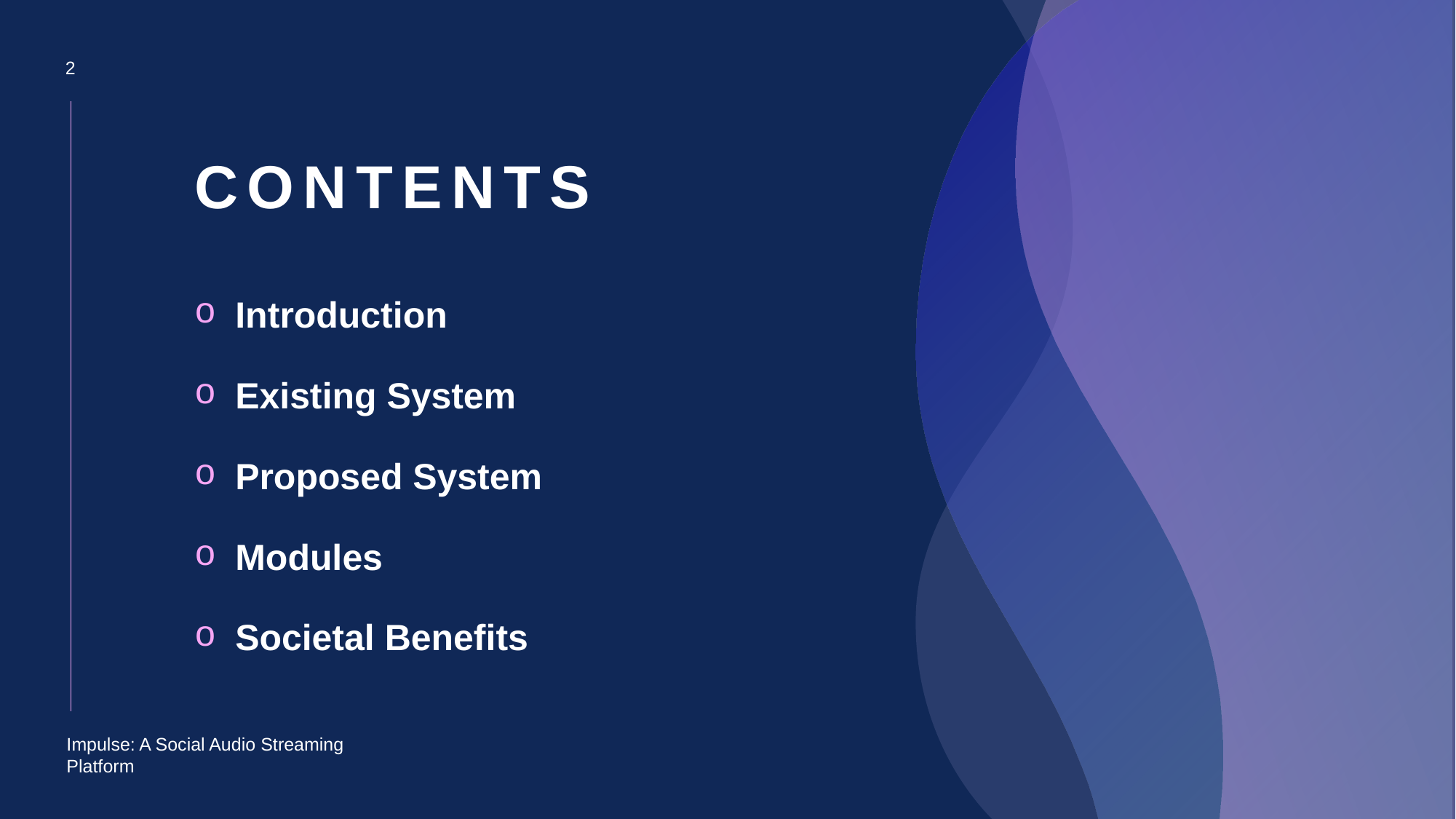

2
# CONTENTS
Introduction
Existing System
Proposed System
Modules
Societal Benefits
Impulse: A Social Audio Streaming Platform